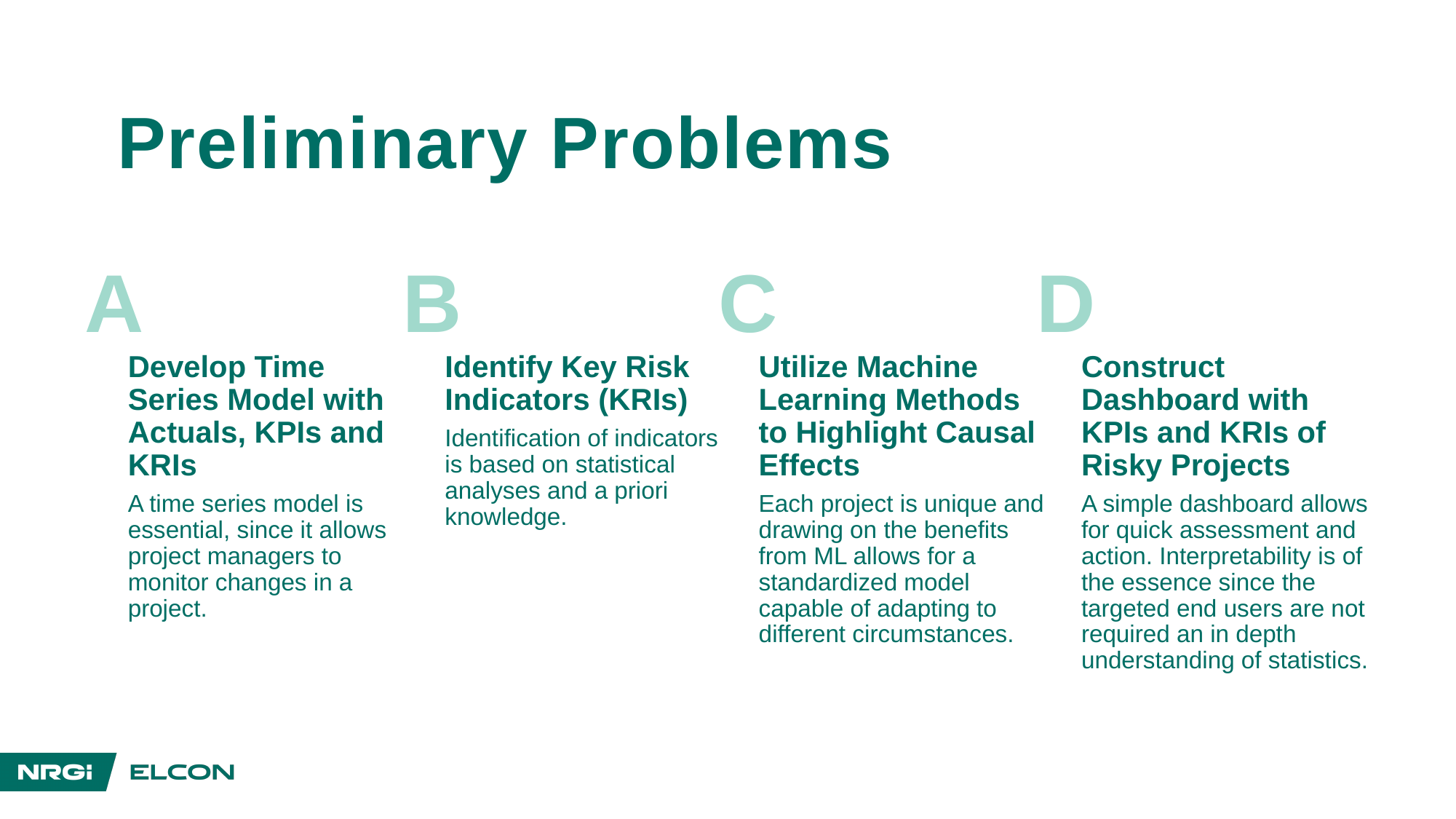

# Preliminary Problems
A
B
C
D
Develop Time Series Model with Actuals, KPIs and KRIs
A time series model is essential, since it allows project managers to monitor changes in a project.
Identify Key Risk Indicators (KRIs)
Identification of indicators is based on statistical analyses and a priori knowledge.
Utilize Machine Learning Methods to Highlight Causal Effects
Each project is unique and drawing on the benefits from ML allows for a standardized model capable of adapting to different circumstances.
Construct Dashboard with KPIs and KRIs of Risky Projects
A simple dashboard allows for quick assessment and action. Interpretability is of the essence since the targeted end users are not required an in depth understanding of statistics.